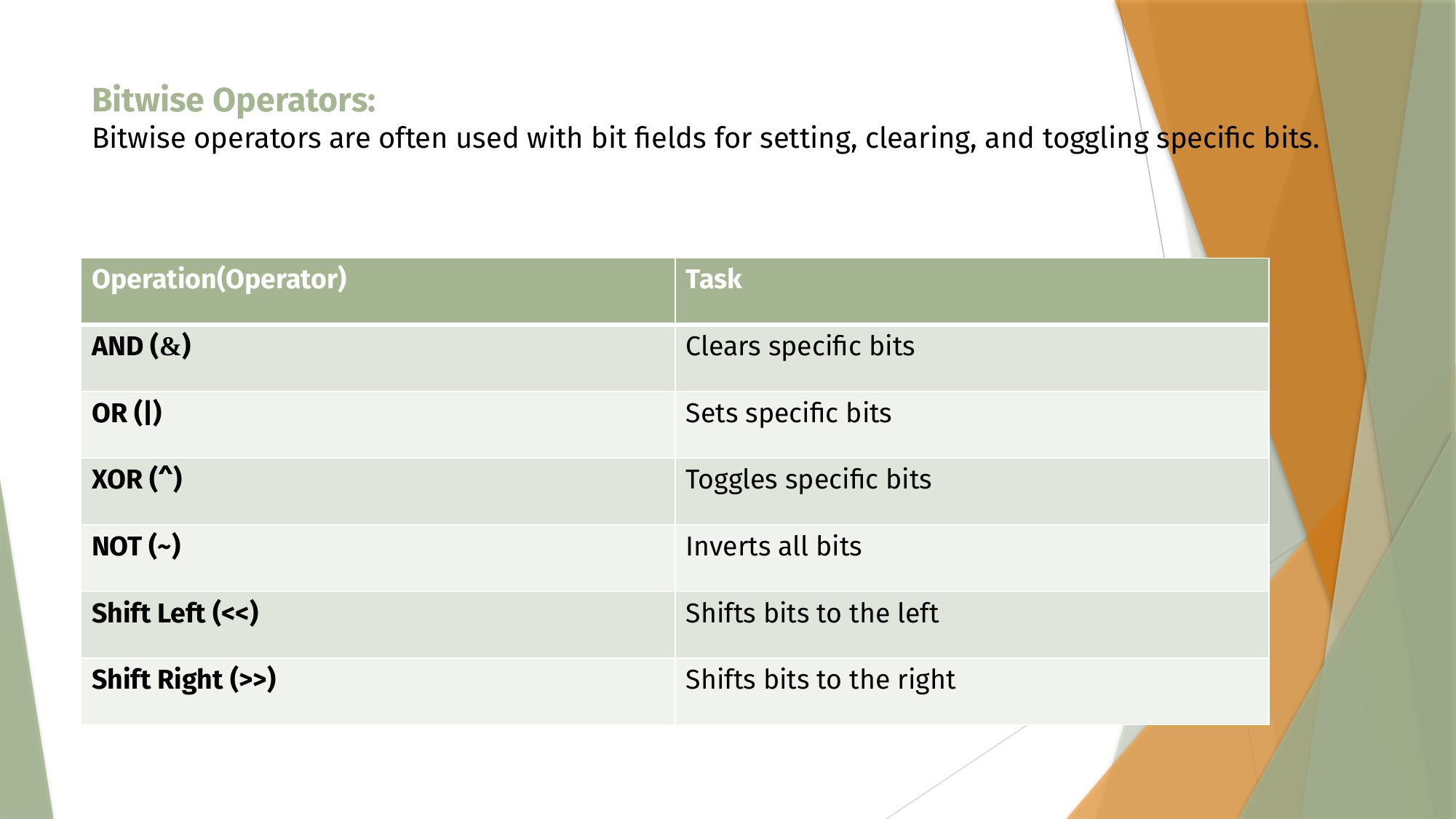

# Bitwise Operators: Bitwise operators are often used with bit fields for setting, clearing, and toggling specific bits.
| Operation(Operator) | Task |
| --- | --- |
| AND (&) | Clears specific bits |
| OR (|) | Sets specific bits |
| XOR (^) | Toggles specific bits |
| NOT (~) | Inverts all bits |
| Shift Left (<<) | Shifts bits to the left |
| Shift Right (>>) | Shifts bits to the right |